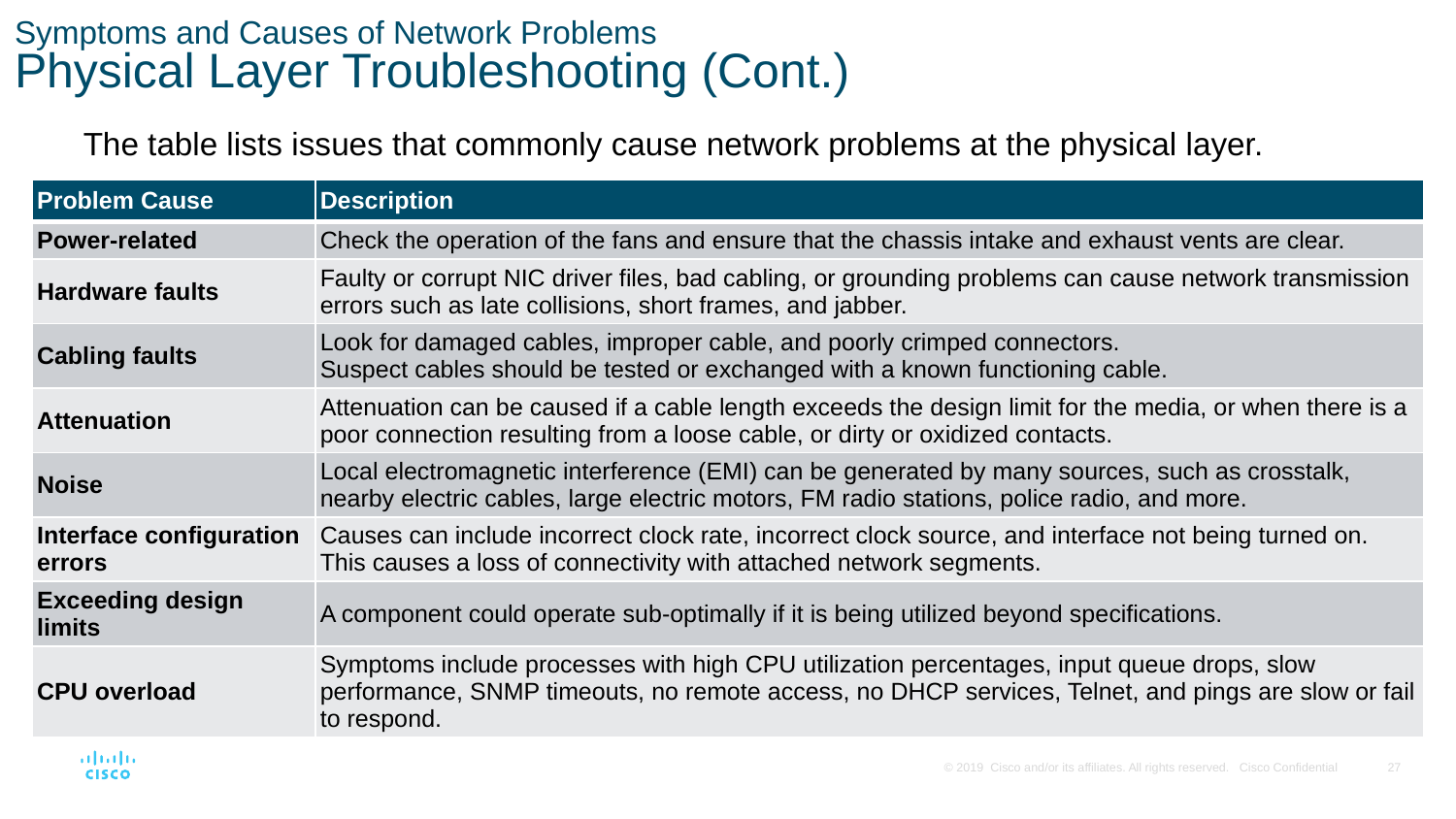

# Symptoms and Causes of Network Problems Physical Layer Troubleshooting (Cont.)
The table lists issues that commonly cause network problems at the physical layer.
| Problem Cause | Description |
| --- | --- |
| Power-related | Check the operation of the fans and ensure that the chassis intake and exhaust vents are clear. |
| Hardware faults | Faulty or corrupt NIC driver files, bad cabling, or grounding problems can cause network transmission errors such as late collisions, short frames, and jabber. |
| Cabling faults | Look for damaged cables, improper cable, and poorly crimped connectors. Suspect cables should be tested or exchanged with a known functioning cable. |
| Attenuation | Attenuation can be caused if a cable length exceeds the design limit for the media, or when there is a poor connection resulting from a loose cable, or dirty or oxidized contacts. |
| Noise | Local electromagnetic interference (EMI) can be generated by many sources, such as crosstalk, nearby electric cables, large electric motors, FM radio stations, police radio, and more. |
| Interface configuration errors | Causes can include incorrect clock rate, incorrect clock source, and interface not being turned on. This causes a loss of connectivity with attached network segments. |
| Exceeding design limits | A component could operate sub-optimally if it is being utilized beyond specifications. |
| CPU overload | Symptoms include processes with high CPU utilization percentages, input queue drops, slow performance, SNMP timeouts, no remote access, no DHCP services, Telnet, and pings are slow or fail to respond. |